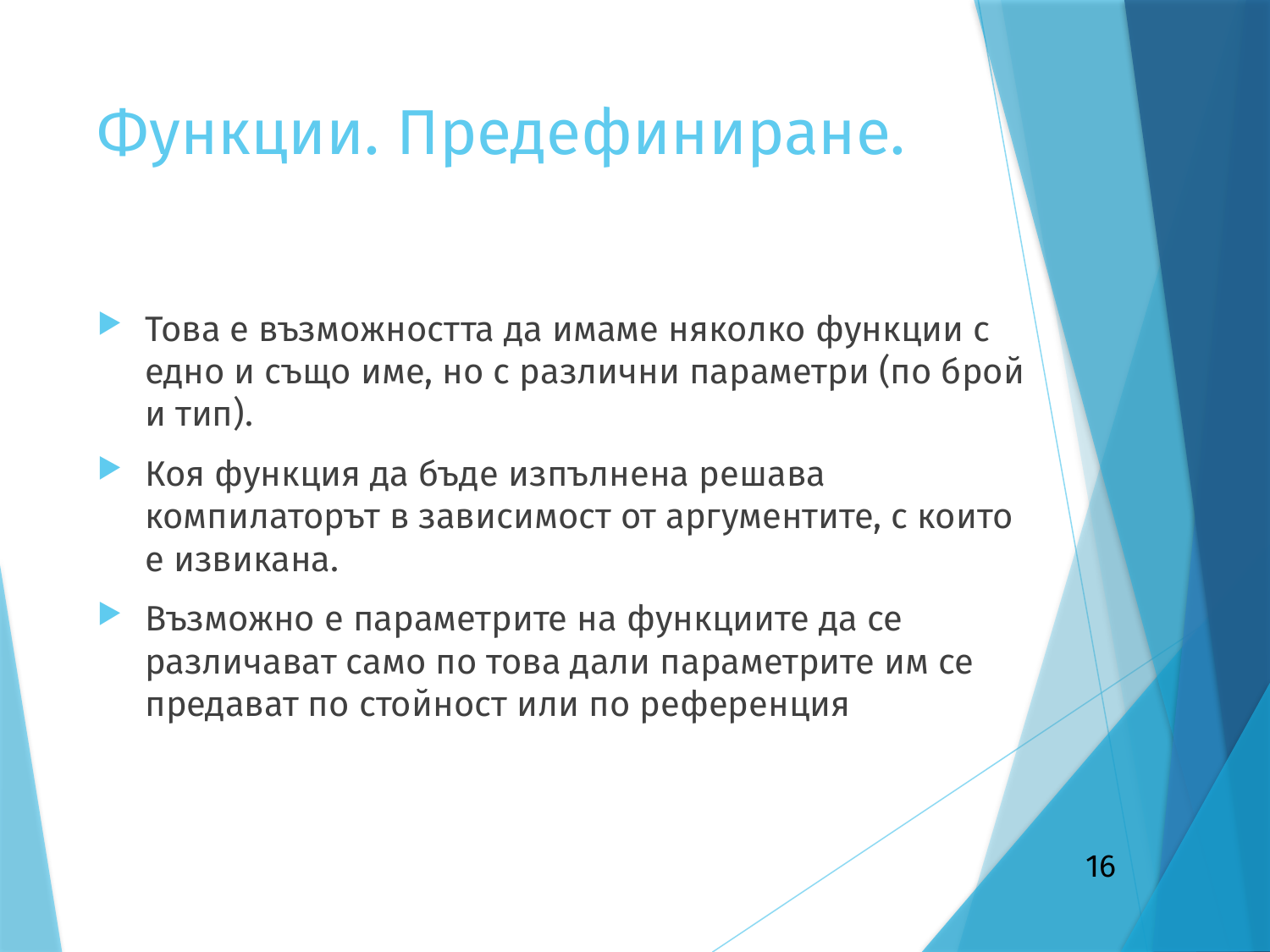

# Функции. Предефиниране.
Това е възможността да имаме няколко функции с едно и също име, но с различни параметри (по брой и тип).
Коя функция да бъде изпълнена решава компилаторът в зависимост от аргументите, с които е извикана.
Възможно е параметрите на функциите да се различават само по това дали параметрите им се предават по стойност или по референция
16